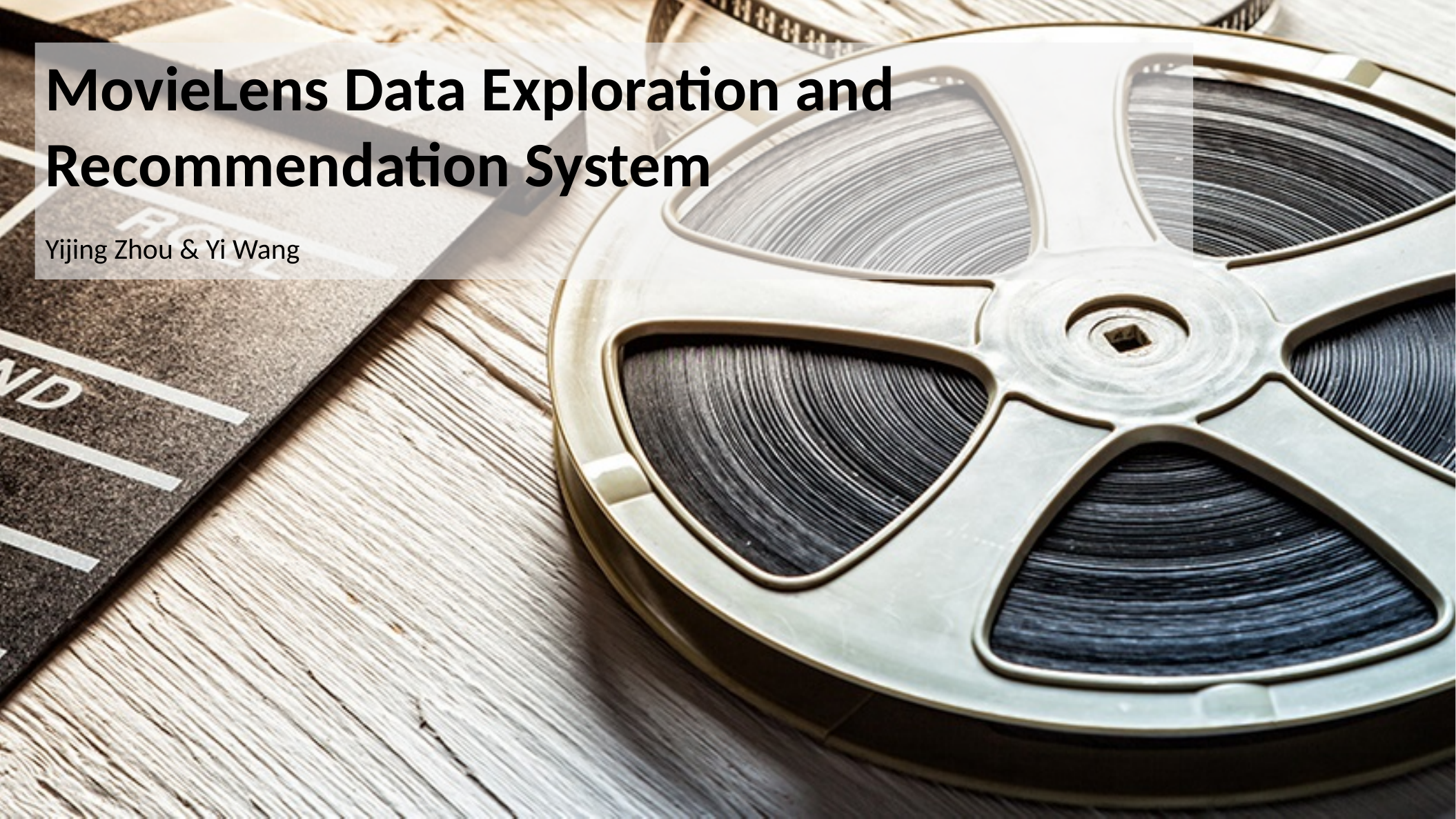

MovieLens Data Exploration and Recommendation System

Yijing Zhou & Yi Wang